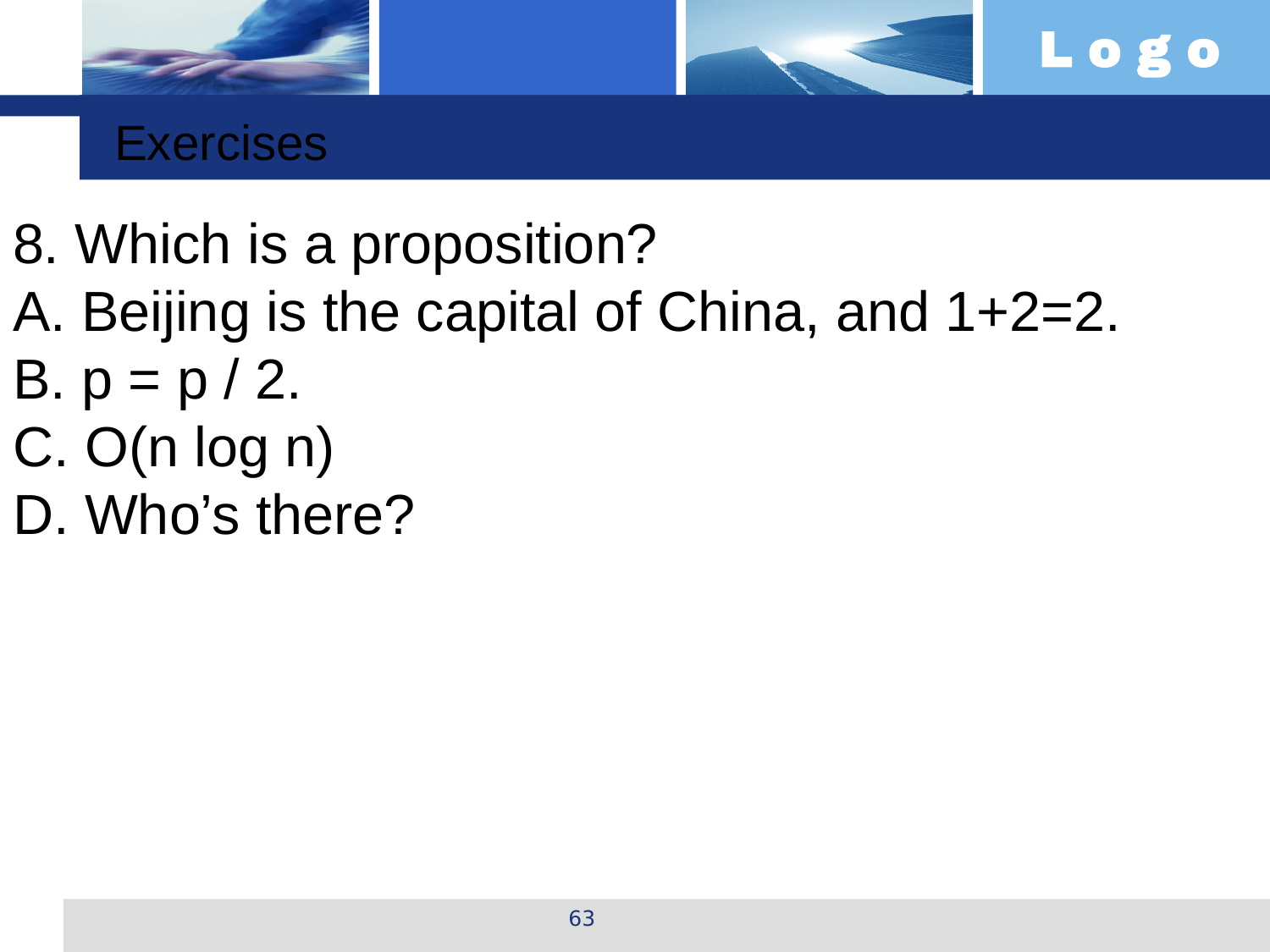

Exercises
8. Which is a proposition?
A. Beijing is the capital of China, and 1+2=2.
B. p = p / 2.
C. O(n log n)
D. Who’s there?

63